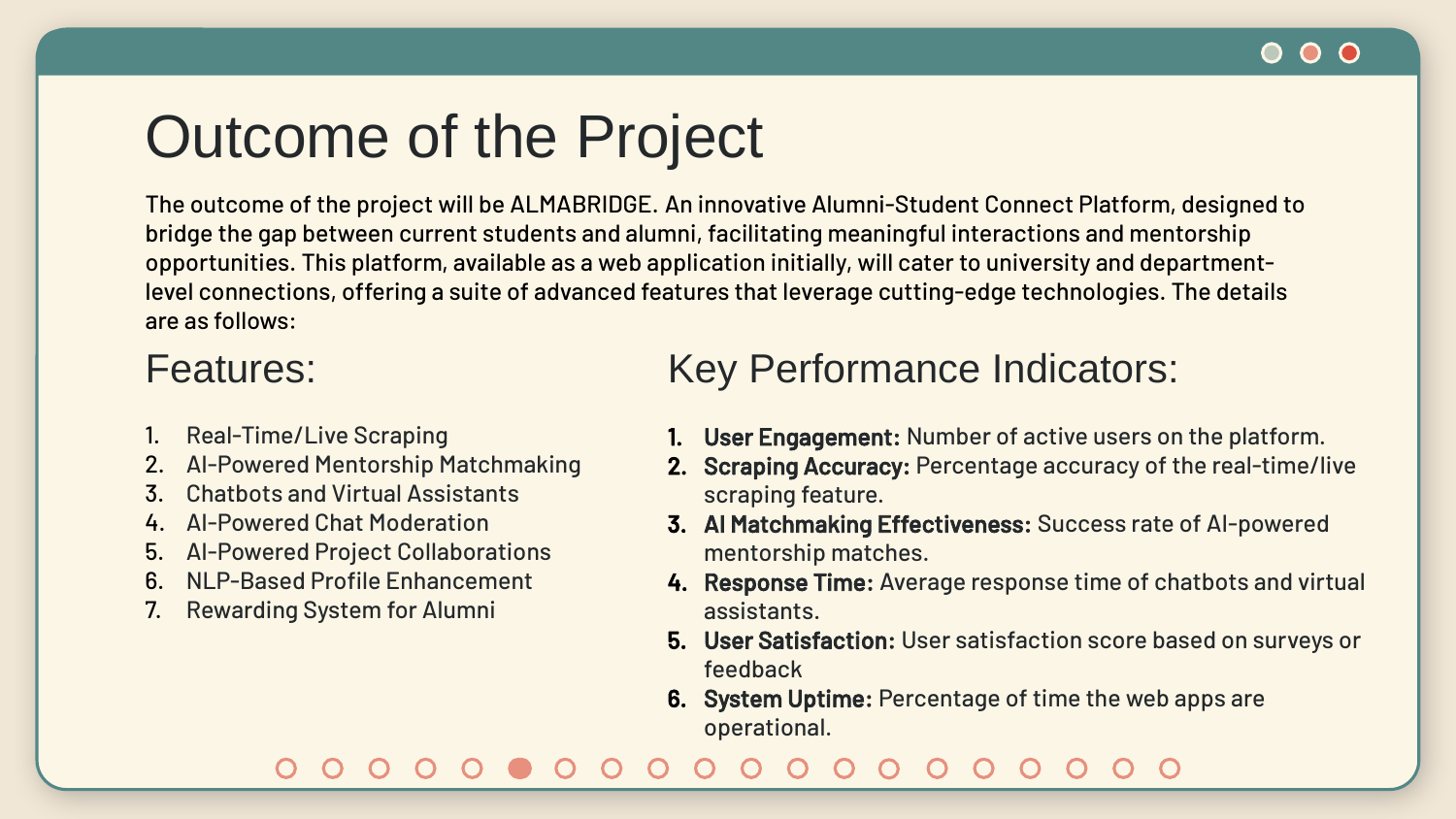

# Outcome of the Project
The outcome of the project will be ALMABRIDGE. An innovative Alumni-Student Connect Platform, designed to bridge the gap between current students and alumni, facilitating meaningful interactions and mentorship opportunities. This platform, available as a web application initially, will cater to university and department-level connections, offering a suite of advanced features that leverage cutting-edge technologies. The details are as follows:

Features:
Key Performance Indicators:

 Real-Time/Live Scraping
 AI-Powered Mentorship Matchmaking
 Chatbots and Virtual Assistants
 AI-Powered Chat Moderation
 AI-Powered Project Collaborations
 NLP-Based Profile Enhancement
 Rewarding System for Alumni
User Engagement: Number of active users on the platform.
Scraping Accuracy: Percentage accuracy of the real-time/live scraping feature.
AI Matchmaking Effectiveness: Success rate of AI-powered mentorship matches.
Response Time: Average response time of chatbots and virtual assistants.
User Satisfaction: User satisfaction score based on surveys or feedback
System Uptime: Percentage of time the web apps are operational.